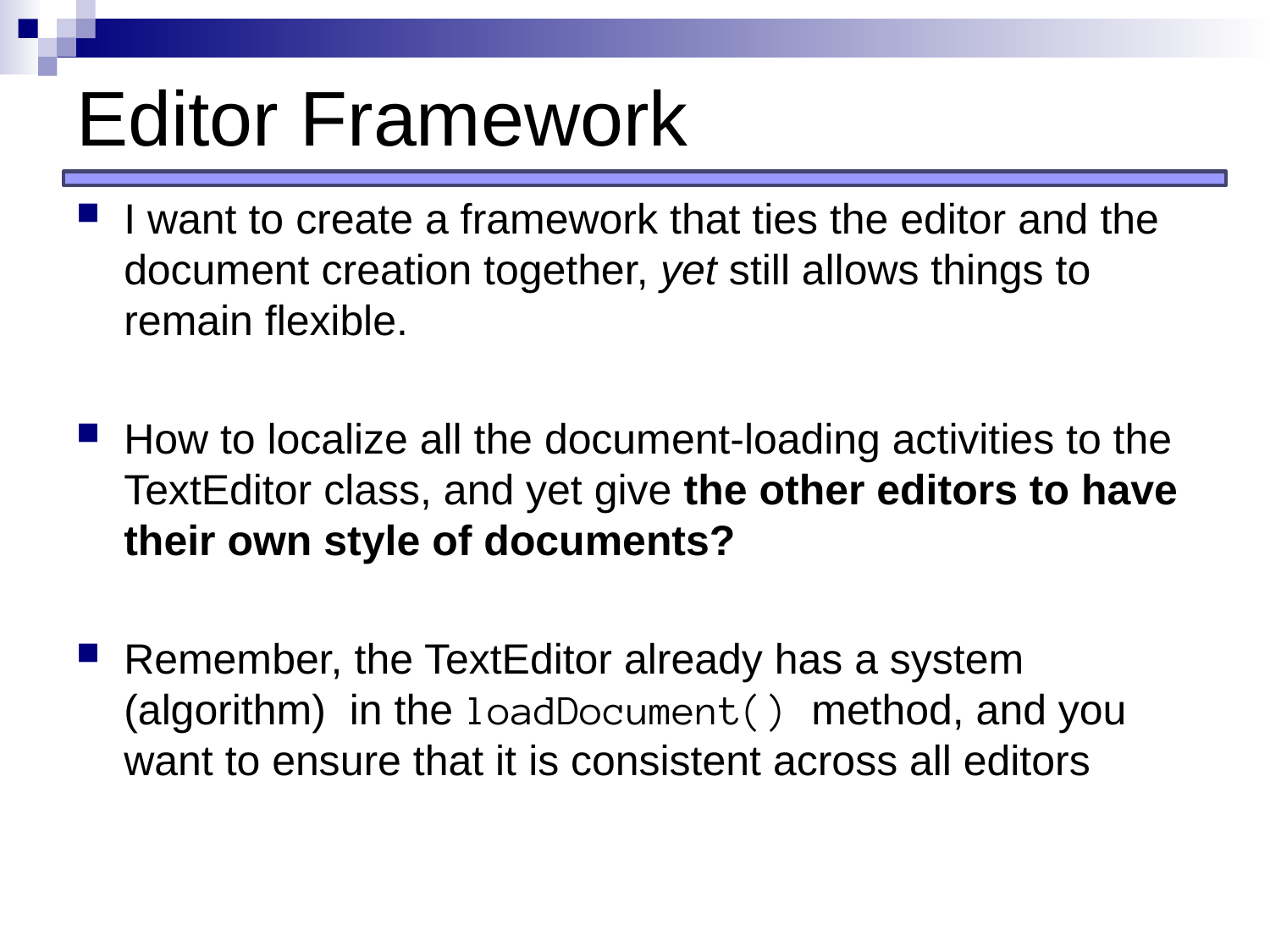

# Editor Framework
I want to create a framework that ties the editor and the document creation together, yet still allows things to remain flexible.

How to localize all the document-loading activities to the TextEditor class, and yet give the other editors to have their own style of documents?

Remember, the TextEditor already has a system (algorithm)  in the loadDocument() method, and you want to ensure that it is consistent across all editors